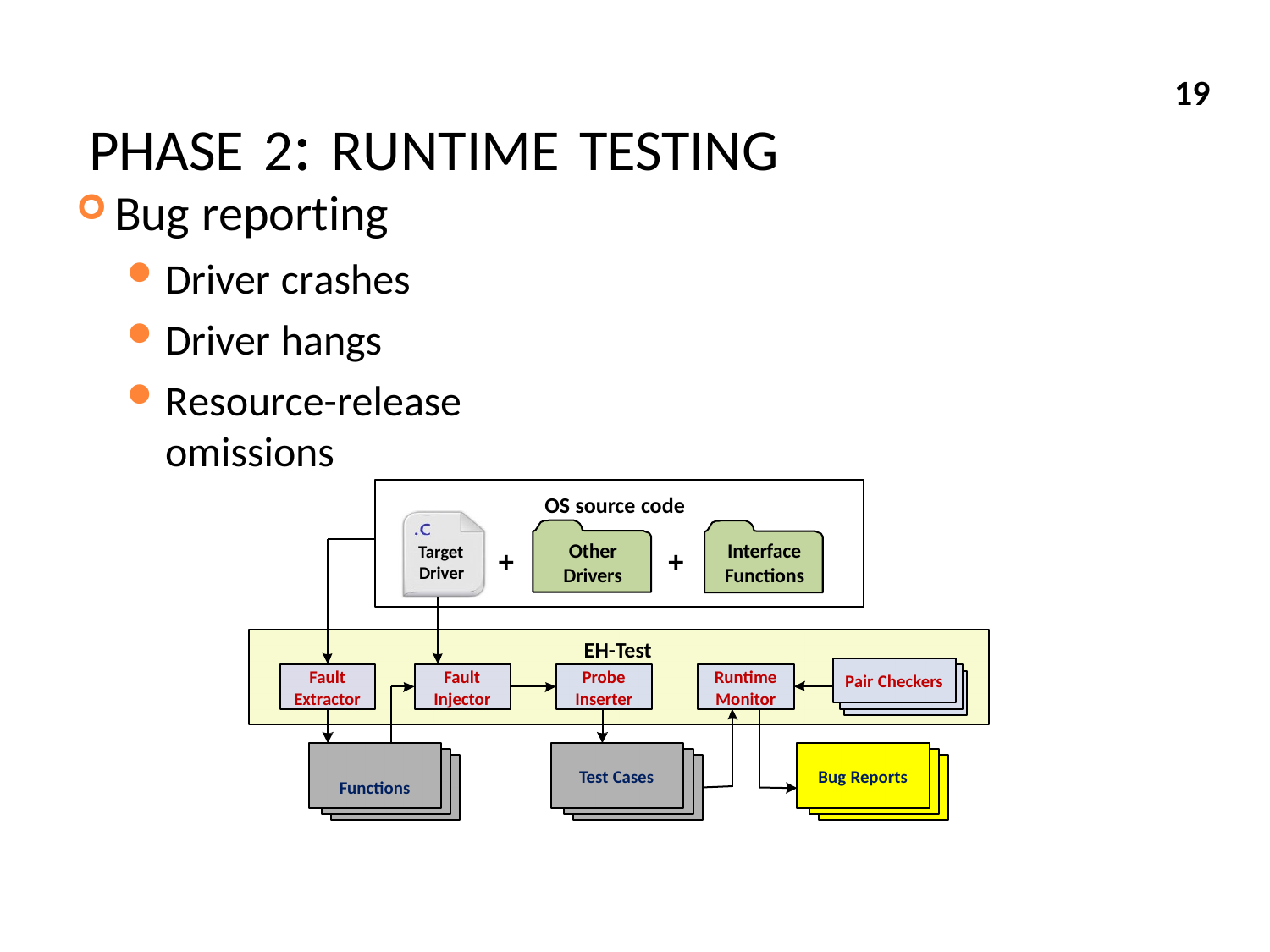

# PHASE 2: RUNTIME TESTING
19
Bug reporting
Driver crashes
Driver hangs
Resource-release omissions

OS source code

Other Drivers
Interface Functions

Target Driver
+
+

EH-Test

Fault Extractor
Fault Injector
Probe Inserter
Runtime Monitor
Pair Checkers

Test Cases
Bug Reports
Functions